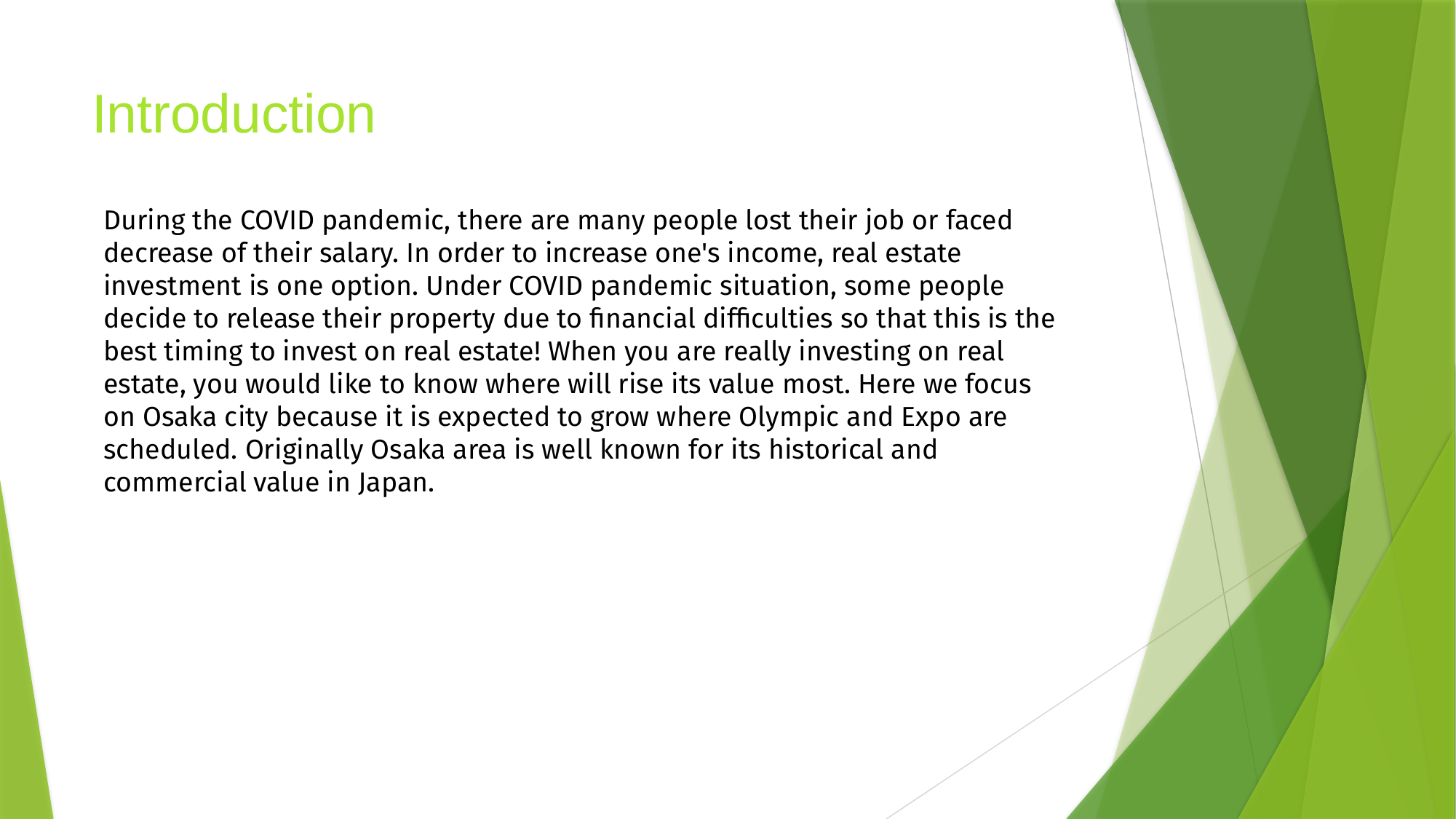

# Introduction
During the COVID pandemic, there are many people lost their job or faced decrease of their salary. In order to increase one's income, real estate investment is one option. Under COVID pandemic situation, some people decide to release their property due to financial difficulties so that this is the best timing to invest on real estate! When you are really investing on real estate, you would like to know where will rise its value most. Here we focus on Osaka city because it is expected to grow where Olympic and Expo are scheduled. Originally Osaka area is well known for its historical and commercial value in Japan.